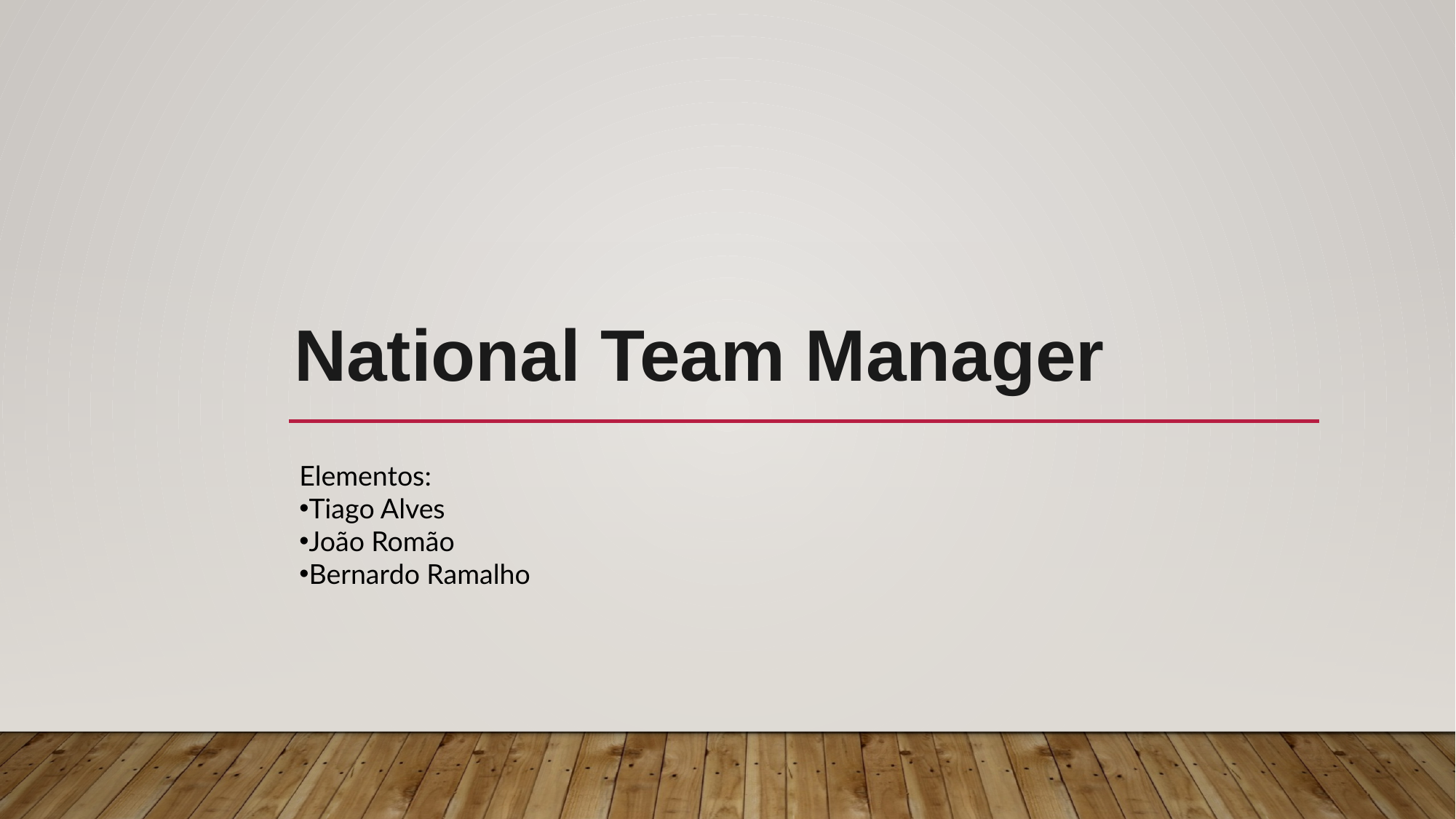

National Team Manager
Elementos:
Tiago Alves
João Romão
Bernardo Ramalho